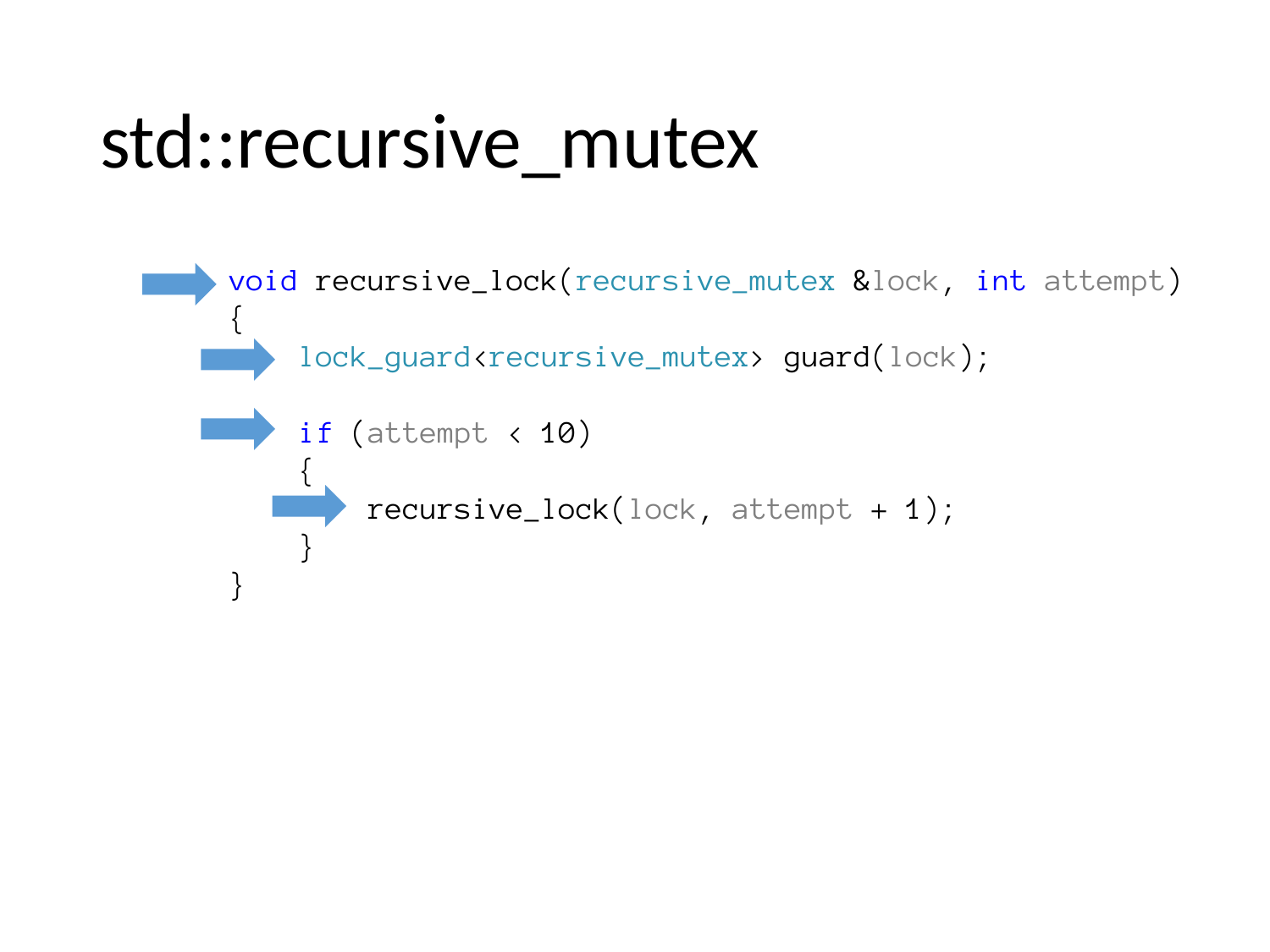

# std::recursive_mutex

void recursive_lock(recursive_mutex &lock, int attempt)
{
    lock_guard<recursive_mutex> guard(lock);

    if (attempt < 10)
    {
        recursive_lock(lock, attempt + 1);
    }
}